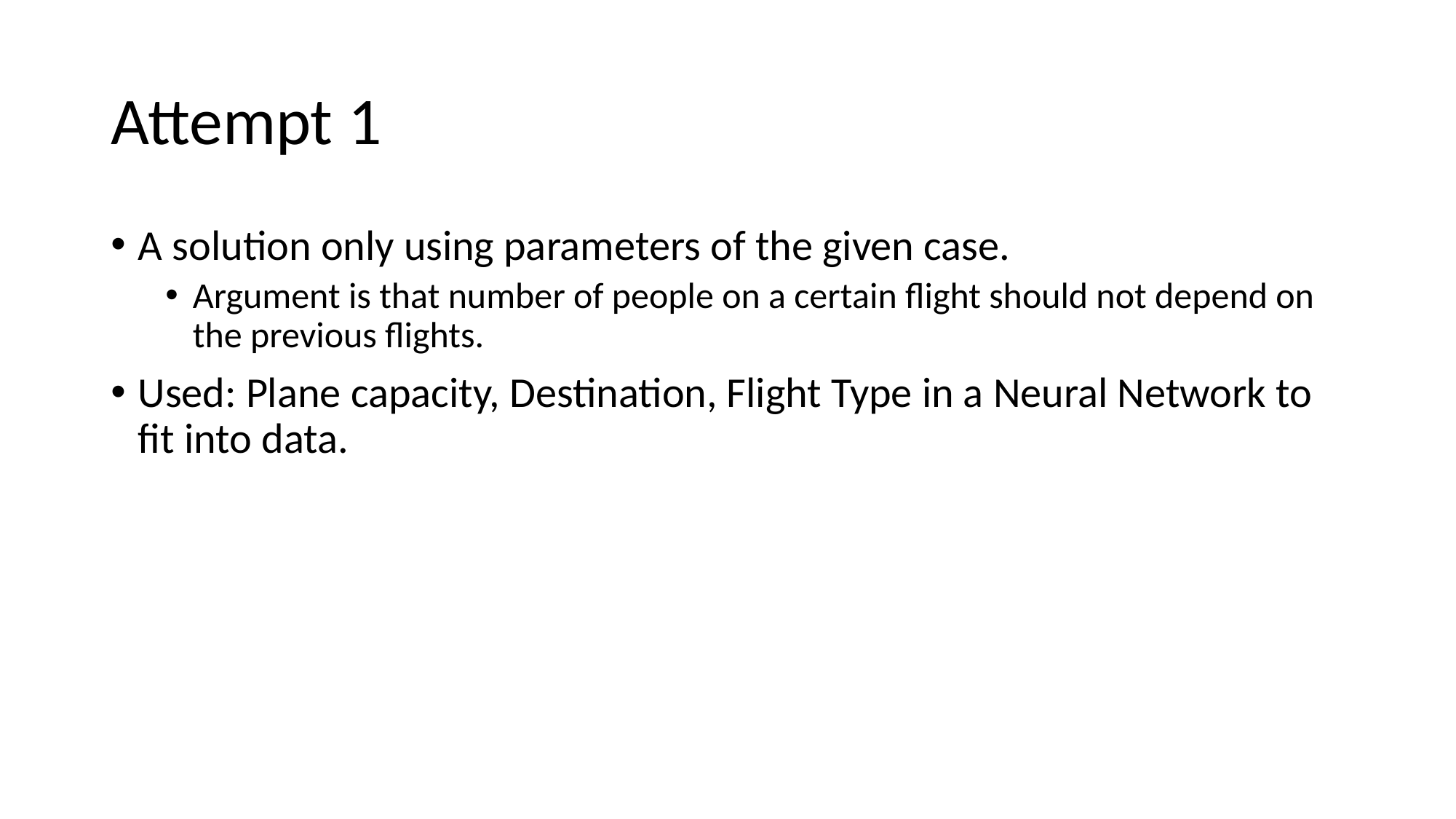

# Attempt 1
A solution only using parameters of the given case.
Argument is that number of people on a certain flight should not depend on the previous flights.
Used: Plane capacity, Destination, Flight Type in a Neural Network to fit into data.